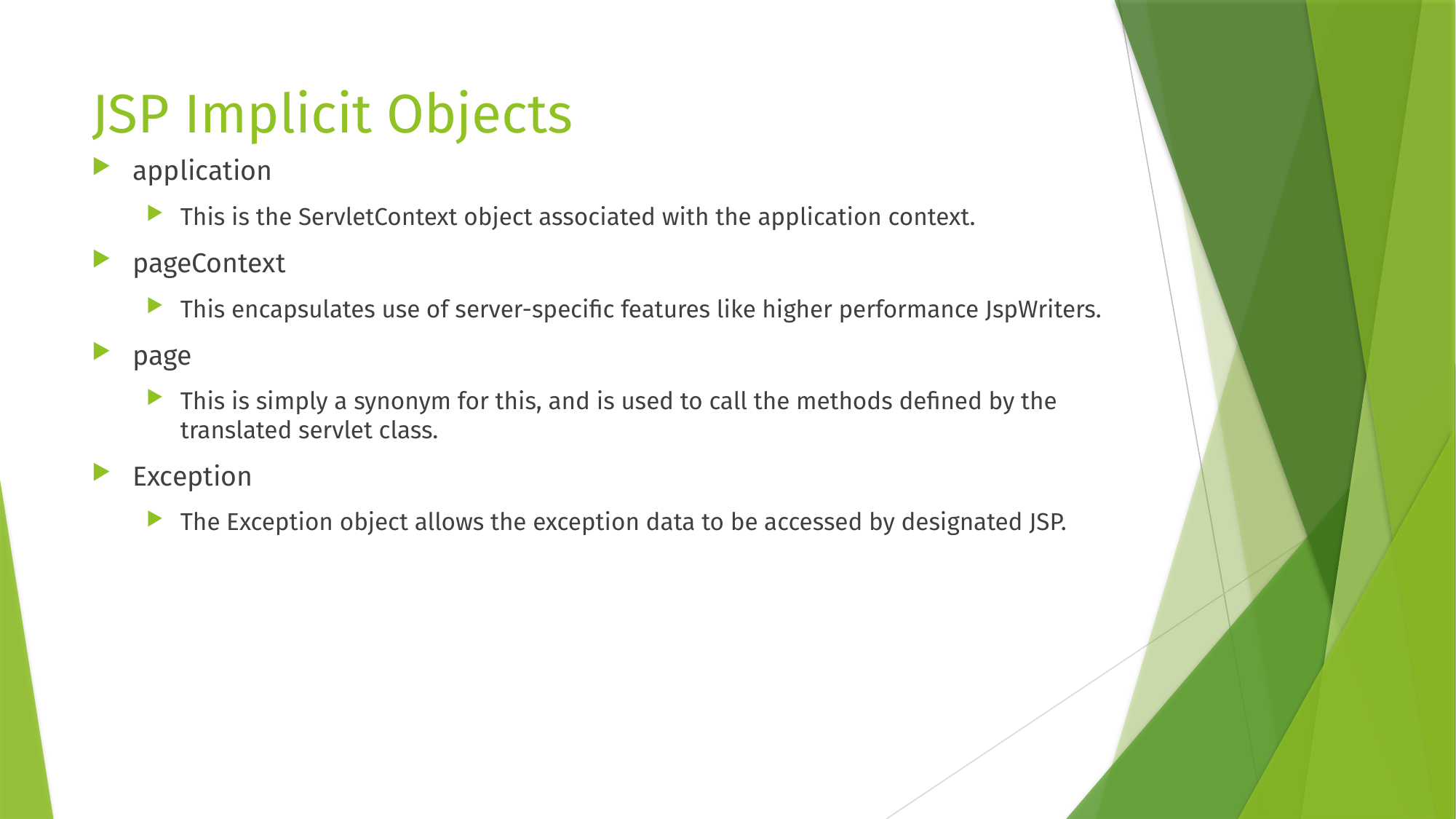

# JSP Implicit Objects
application
This is the ServletContext object associated with the application context.
pageContext
This encapsulates use of server-specific features like higher performance JspWriters.
page
This is simply a synonym for this, and is used to call the methods defined by the translated servlet class.
Exception
The Exception object allows the exception data to be accessed by designated JSP.